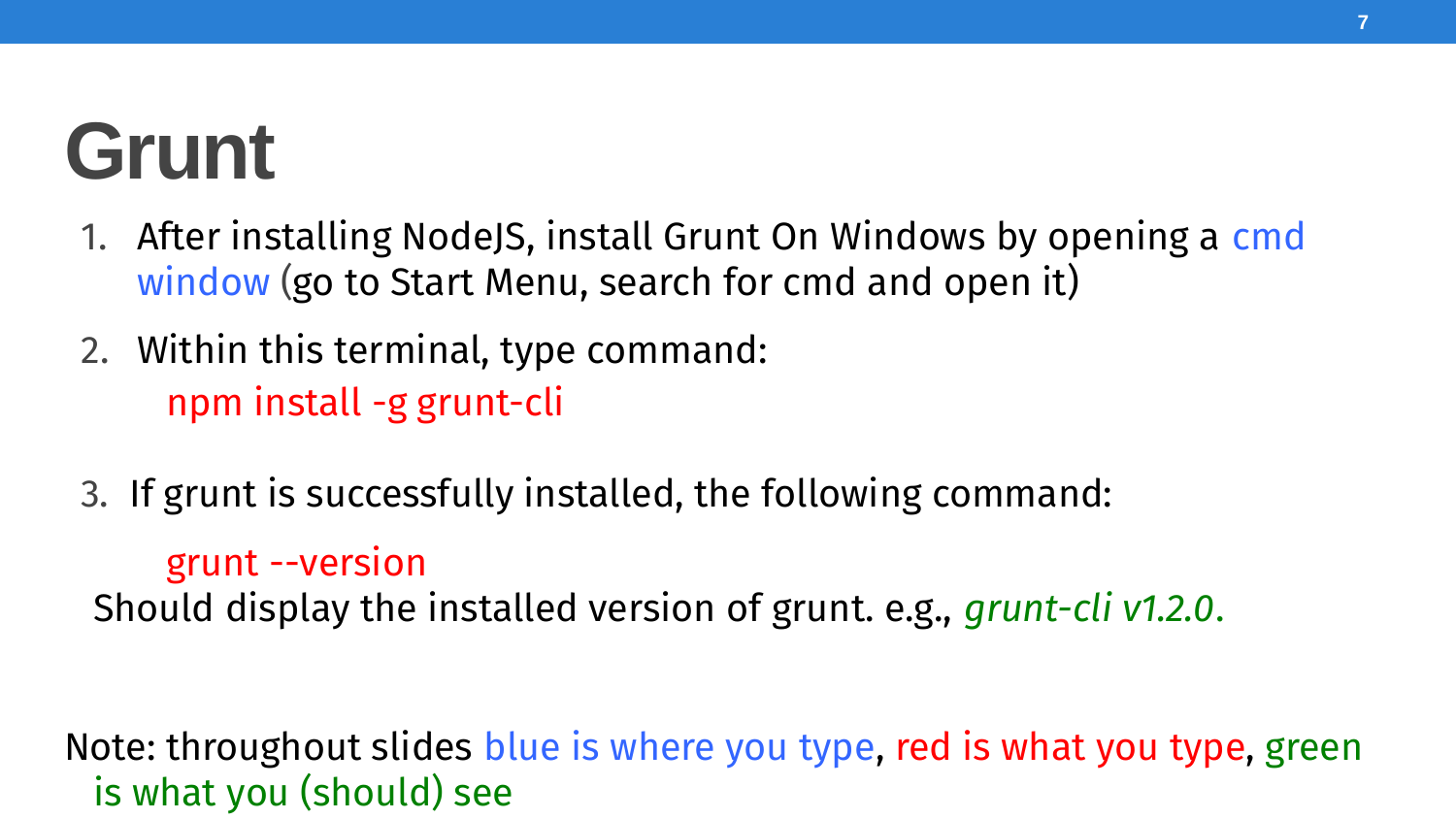

7
# Grunt
After installing NodeJS, install Grunt On Windows by opening a cmd window (go to Start Menu, search for cmd and open it)
Within this terminal, type command:
npm install -g grunt-cli
3.  If grunt is successfully installed, the following command:
grunt --version
Should display the installed version of grunt. e.g., grunt-cli v1.2.0.

Note: throughout slides blue is where you type, red is what you type, green is what you (should) see
7